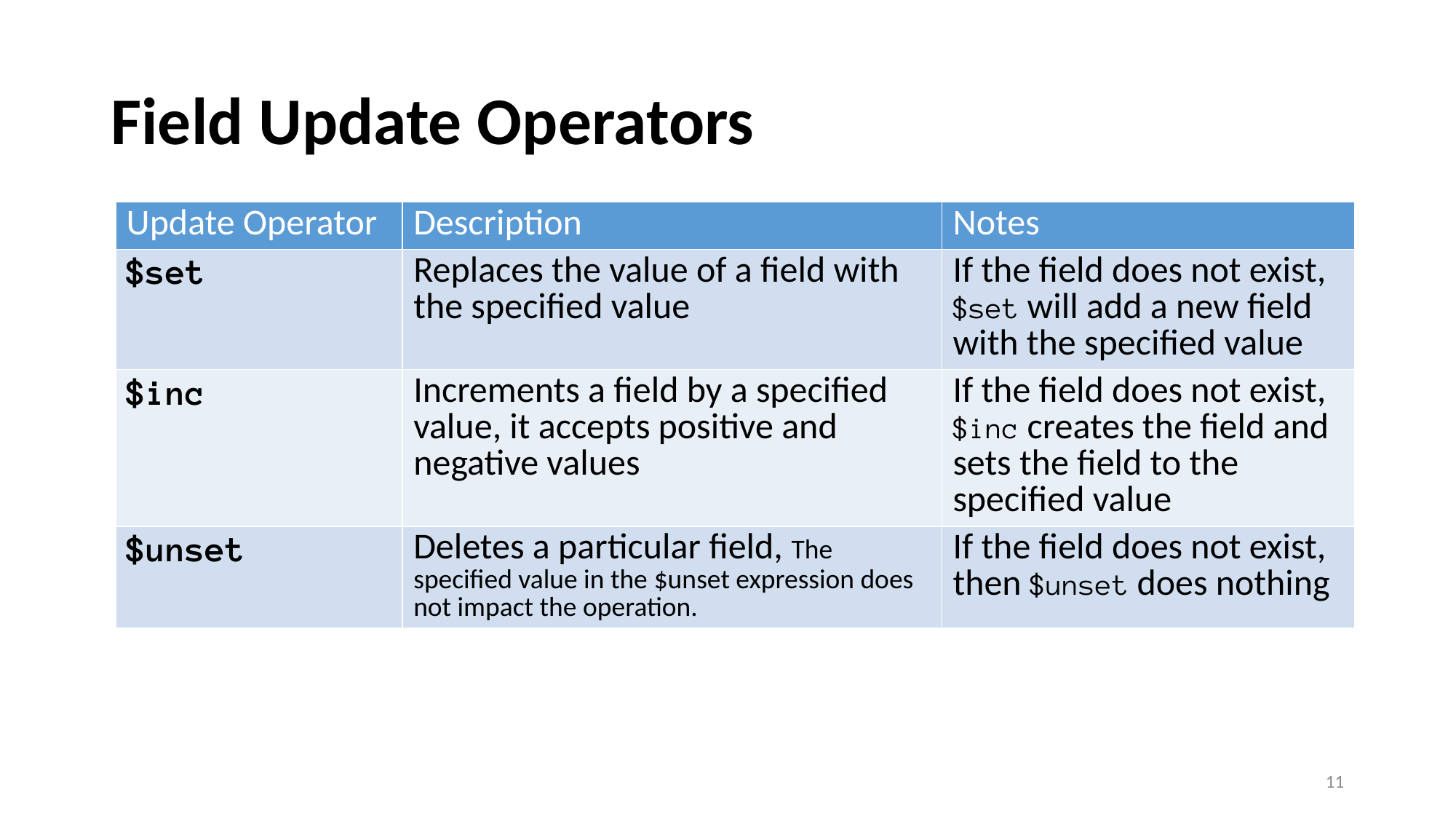

# Field Update Operators
| Update Operator | Description | Notes |
| --- | --- | --- |
| $set | Replaces the value of a field with the specified value | If the field does not exist, $set will add a new field with the specified value |
| $inc | Increments a field by a specified value, it accepts positive and negative values | If the field does not exist, $inc creates the field and sets the field to the specified value |
| $unset | Deletes a particular field, The specified value in the $unset expression does not impact the operation. | If the field does not exist, then $unset does nothing |
11